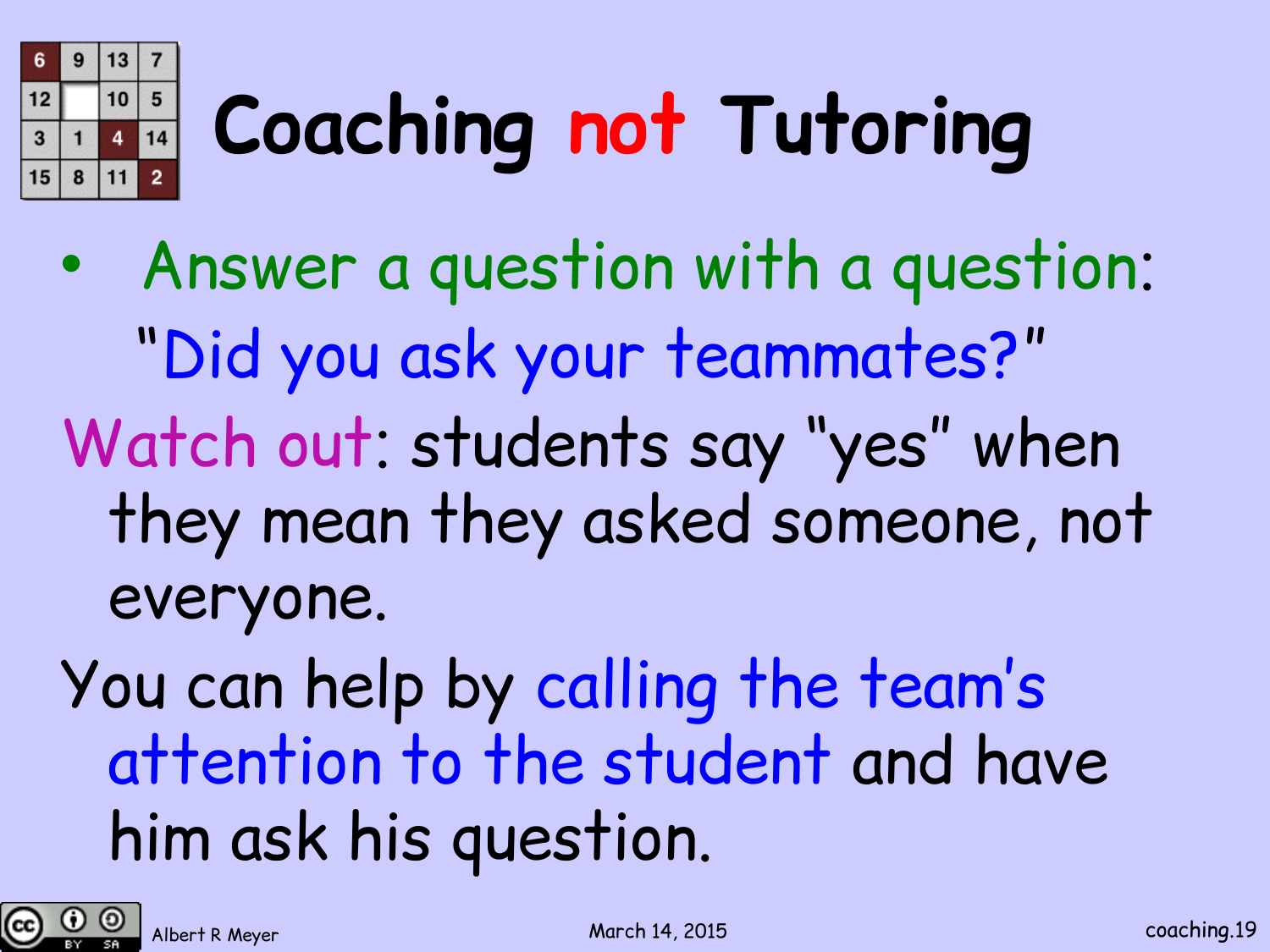

# Coaching not Tutoring
Answer a question with a question:
    “Did you ask your teammates?”
Watch out: students say “yes” when they mean they asked someone, not everyone.
You can help by calling the team’s attention to the student and have him ask his question.
coaching.19